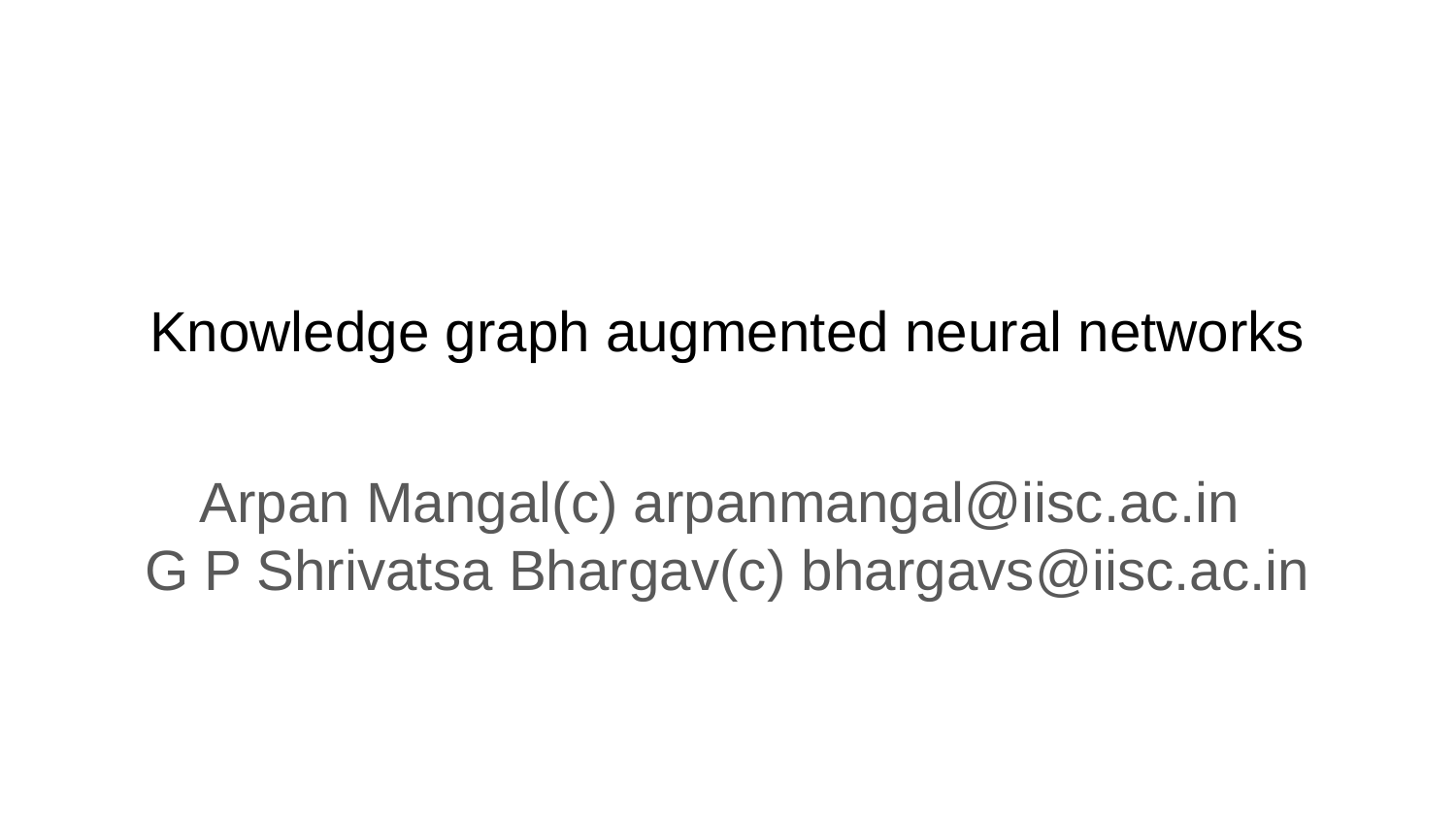

# Knowledge graph augmented neural networks

Arpan Mangal(c) arpanmangal@iisc.ac.in
G P Shrivatsa Bhargav(c) bhargavs@iisc.ac.in